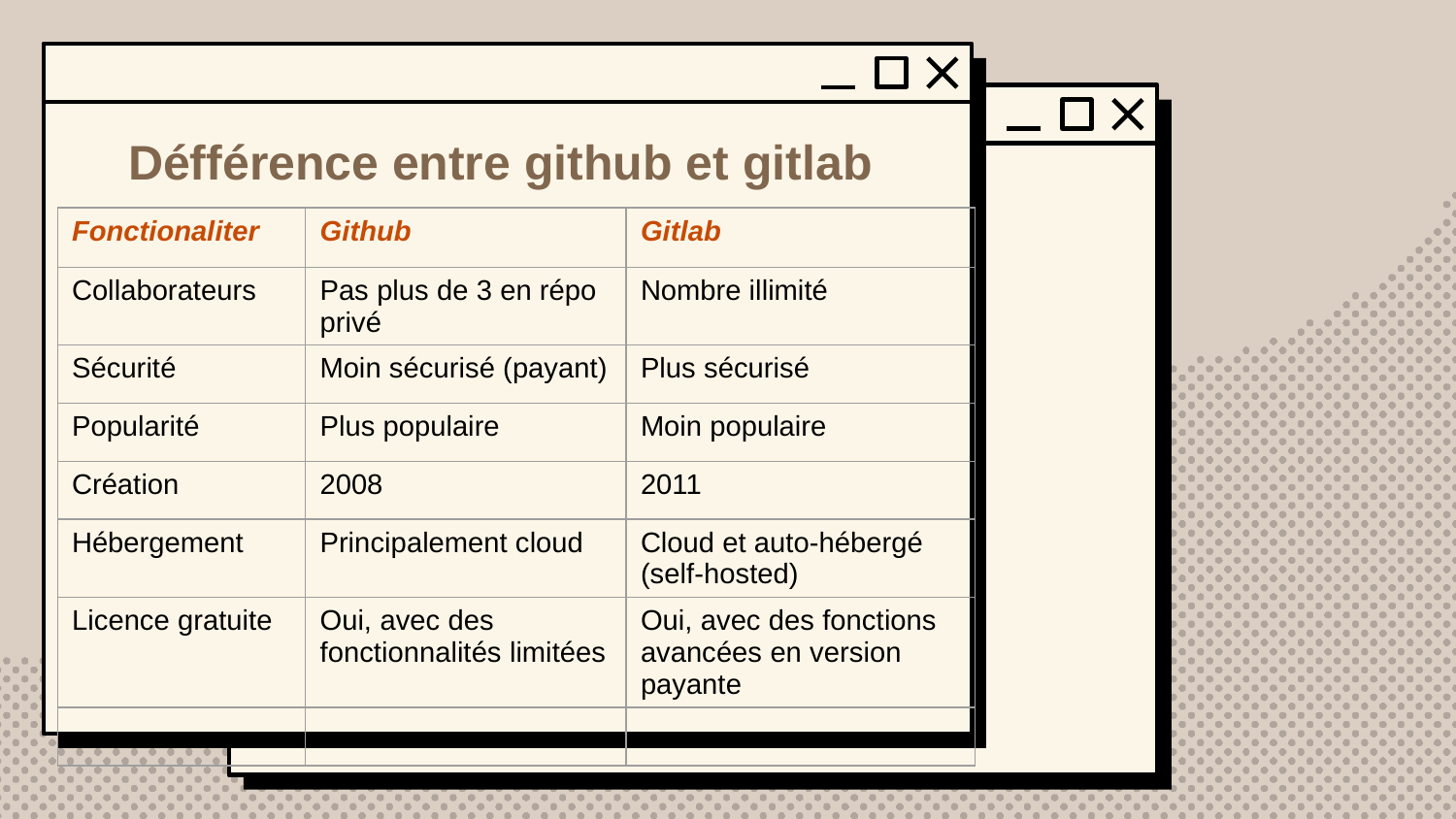

# Défférence entre github et gitlab
| Fonctionaliter | Github | Gitlab |
| --- | --- | --- |
| Collaborateurs | Pas plus de 3 en répo privé | Nombre illimité |
| Sécurité | Moin sécurisé (payant) | Plus sécurisé |
| Popularité | Plus populaire | Moin populaire |
| Création | 2008 | 2011 |
| Hébergement | Principalement cloud | Cloud et auto-hébergé (self-hosted) |
| Licence gratuite | Oui, avec des fonctionnalités limitées | Oui, avec des fonctions avancées en version payante |
|  |  |  |